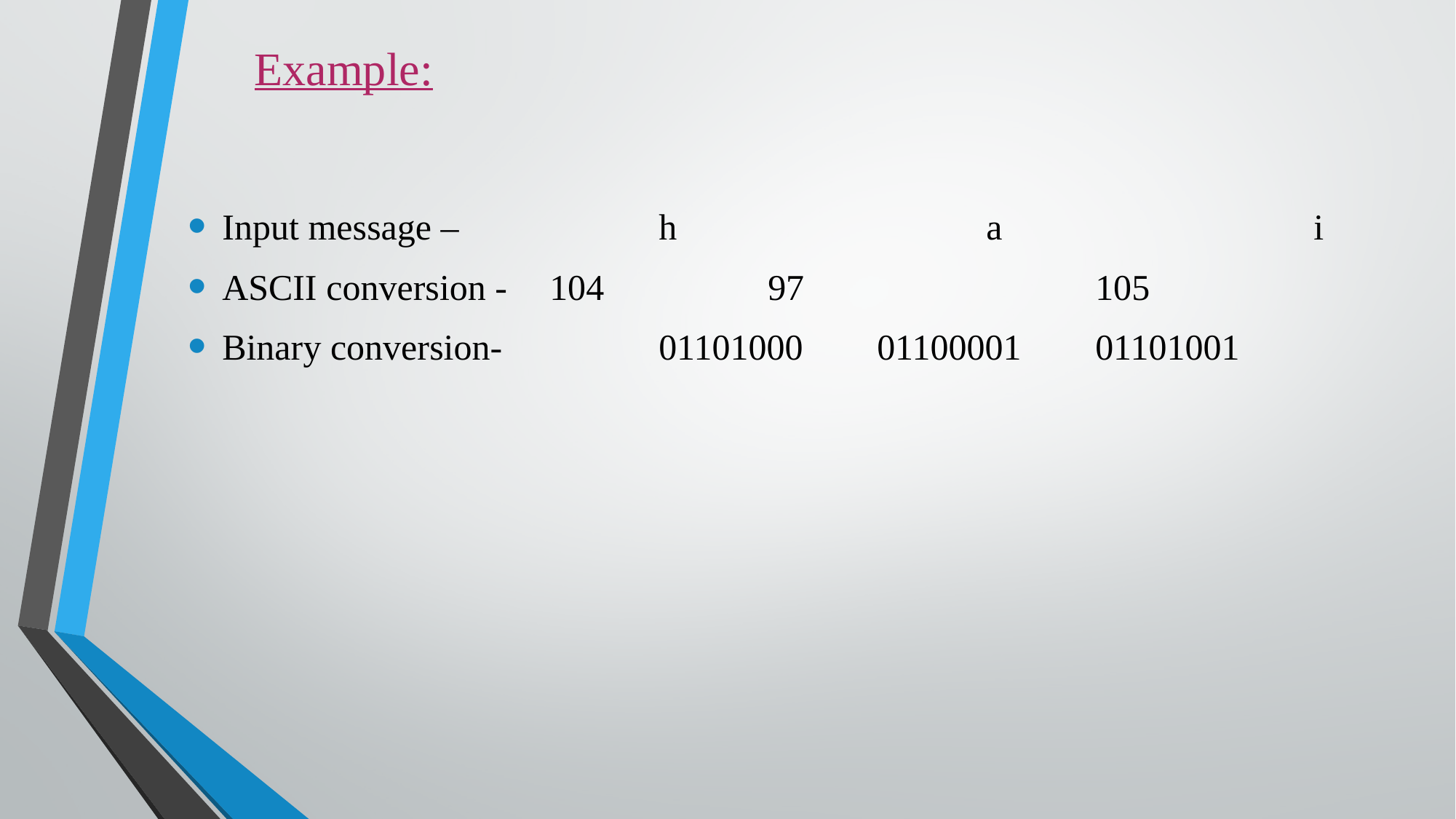

# Example:
Input message –  		h			a			i
ASCII conversion - 	104		97			105
Binary conversion-		01101000	01100001	01101001